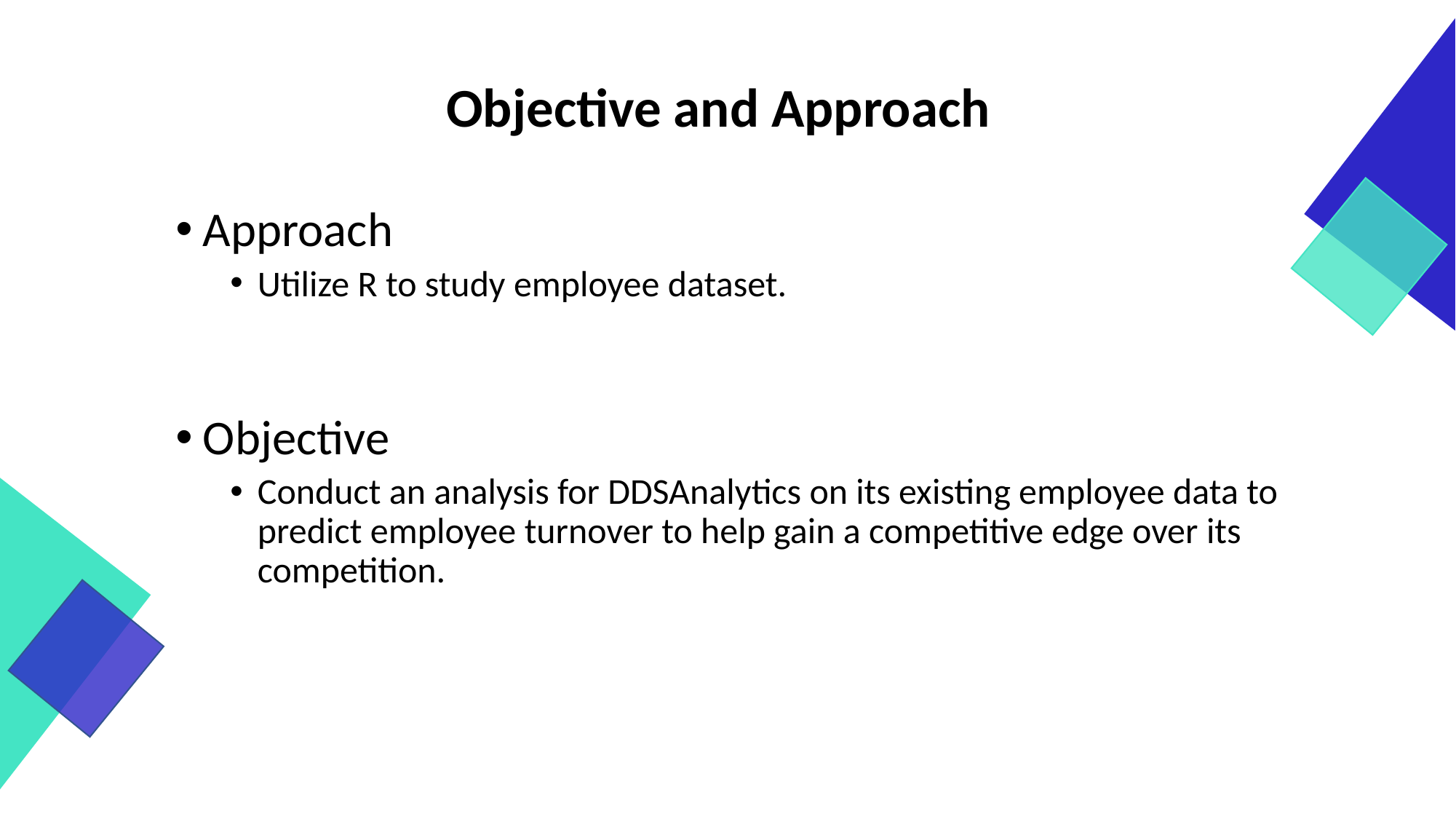

# Objective and Approach

Approach
Utilize R to study employee dataset.

Objective
Conduct an analysis for DDSAnalytics on its existing employee data to predict employee turnover to help gain a competitive edge over its competition.